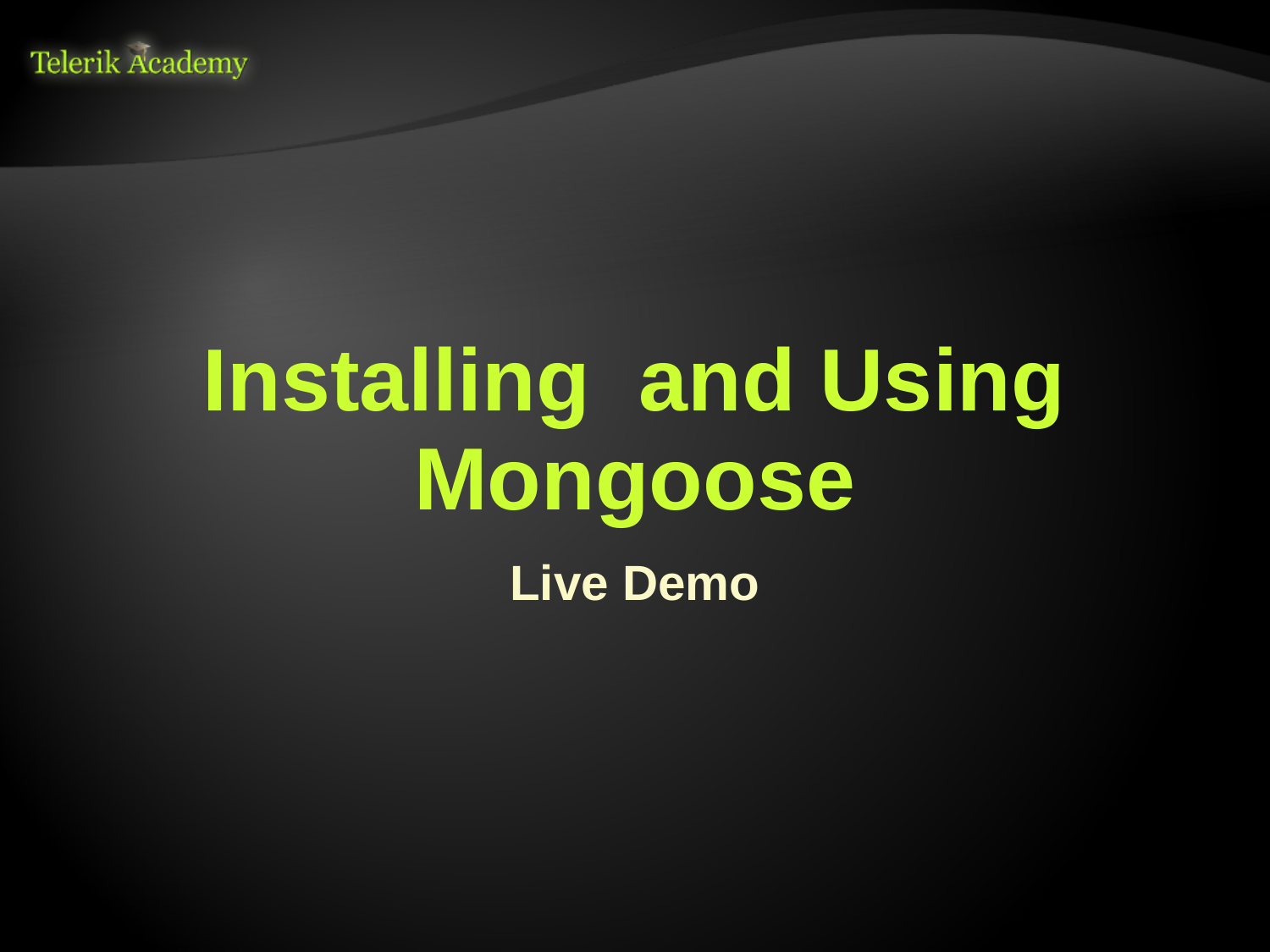

# Installing  and Using Mongoose
Live Demo